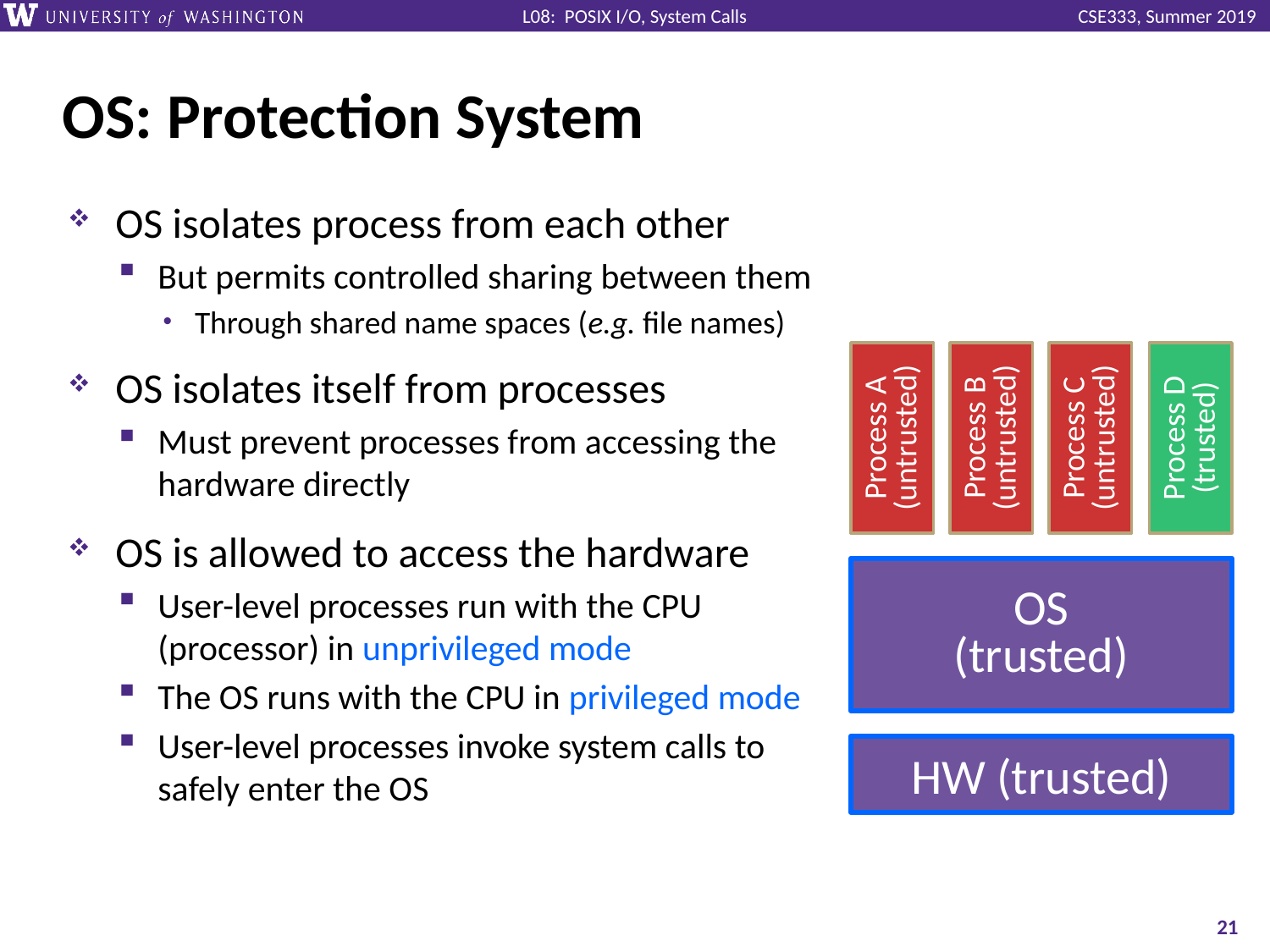

# OS: Protection System
OS isolates process from each other
But permits controlled sharing between them
Through shared name spaces (e.g. file names)
OS isolates itself from processes
Must prevent processes from accessing the hardware directly
OS is allowed to access the hardware
User-level processes run with the CPU (processor) in unprivileged mode
The OS runs with the CPU in privileged mode
User-level processes invoke system calls to safely enter the OS
Process A
(untrusted)
Process B
(untrusted)
Process C
(untrusted)
Process D
(trusted)
OS
(trusted)
HW (trusted)
21